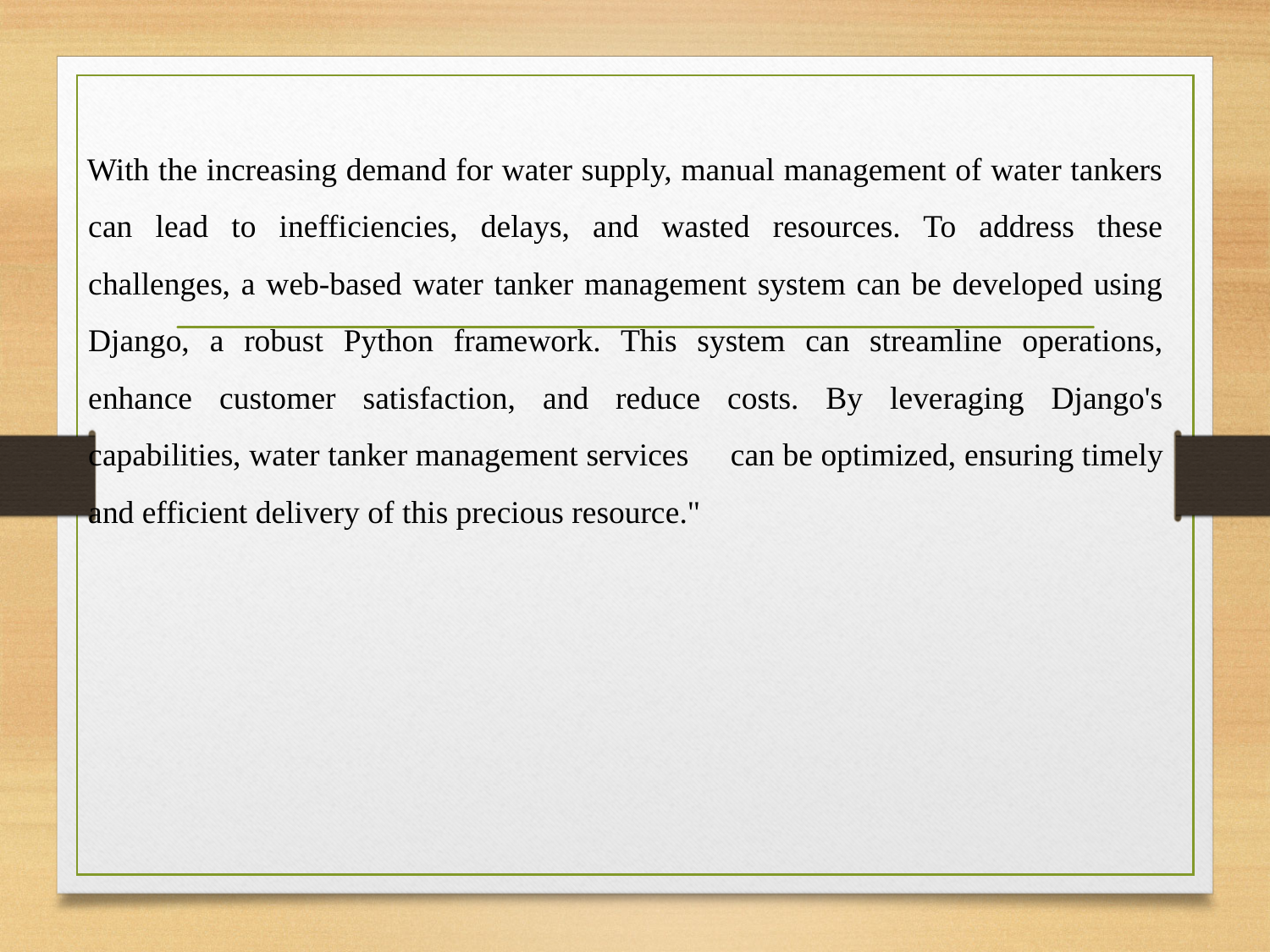

With the increasing demand for water supply, manual management of water tankers can lead to inefficiencies, delays, and wasted resources. To address these challenges, a web-based water tanker management system can be developed using Django, a robust Python framework. This system can streamline operations, enhance customer satisfaction, and reduce costs. By leveraging Django's capabilities, water tanker management services     can be optimized, ensuring timely and efficient delivery of this precious resource."